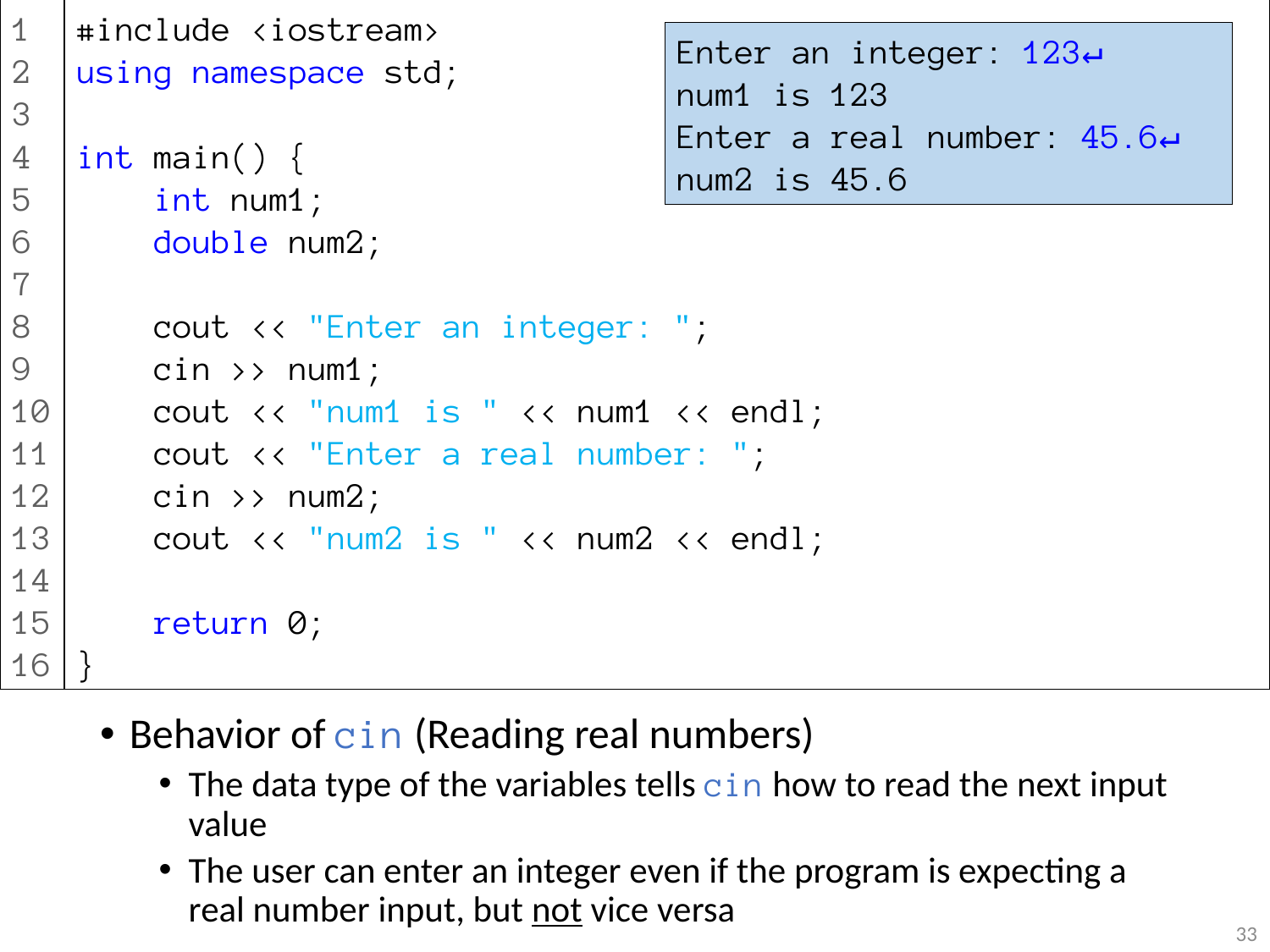

1
2
3
4
5
6
7
8
9
10
11
12
13
14
15
16
#include <iostream>
using namespace std;

int main() {
    int num1;
    double num2;

    cout << "Enter an integer: ";
    cin >> num1;
    cout << "num1 is " << num1 << endl;
    cout << "Enter a real number: ";
    cin >> num2;
    cout << "num2 is " << num2 << endl;

    return 0;
}
Enter an integer: 123↵
num1 is 123
Enter a real number: 45.6↵
num2 is 45.6
Behavior of cin (Reading real numbers)
The data type of the variables tells cin how to read the next input value
The user can enter an integer even if the program is expecting a real number input, but not vice versa
33